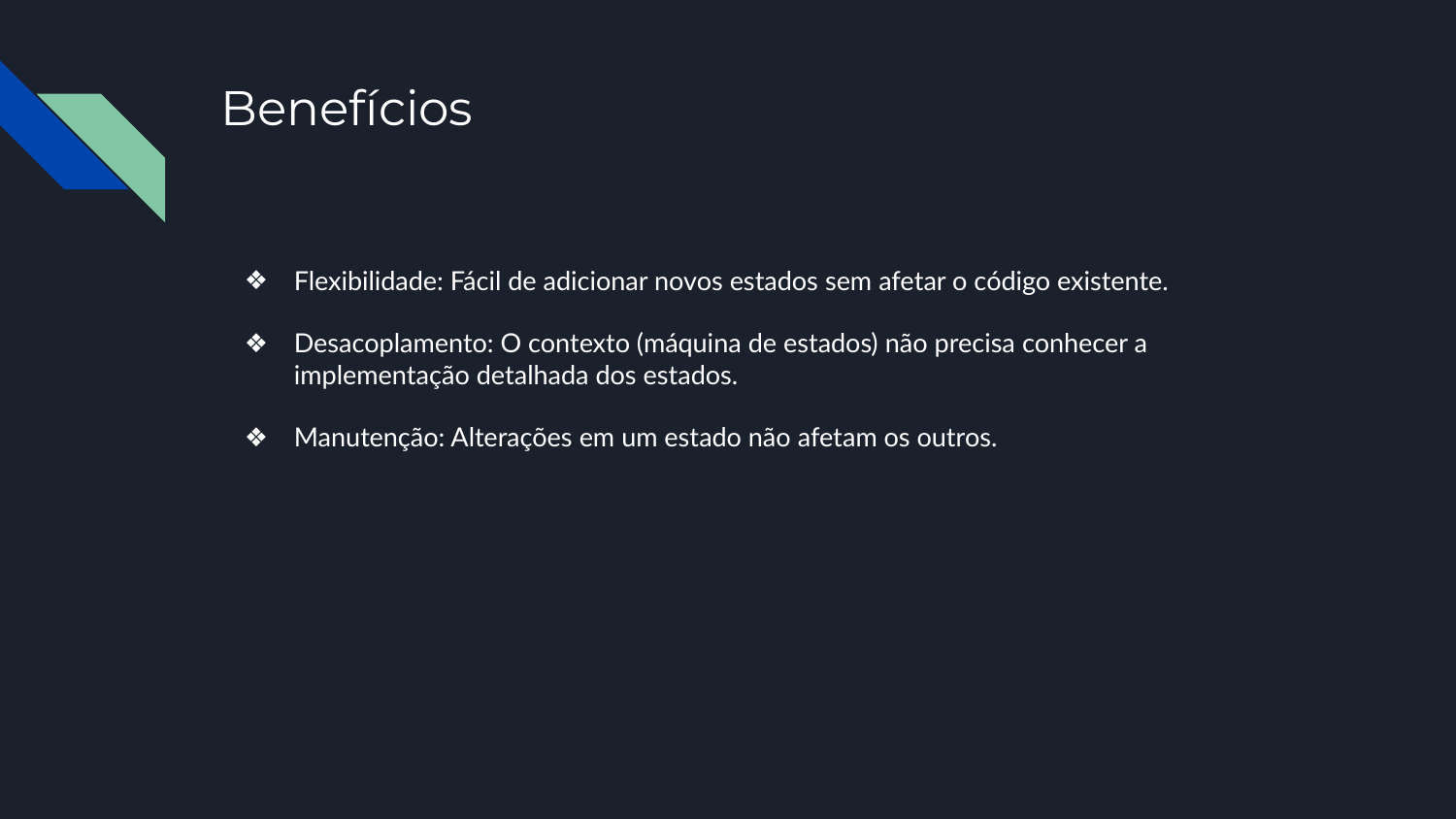

# Benefícios
Flexibilidade: Fácil de adicionar novos estados sem afetar o código existente.

Desacoplamento: O contexto (máquina de estados) não precisa conhecer a implementação detalhada dos estados.

Manutenção: Alterações em um estado não afetam os outros.